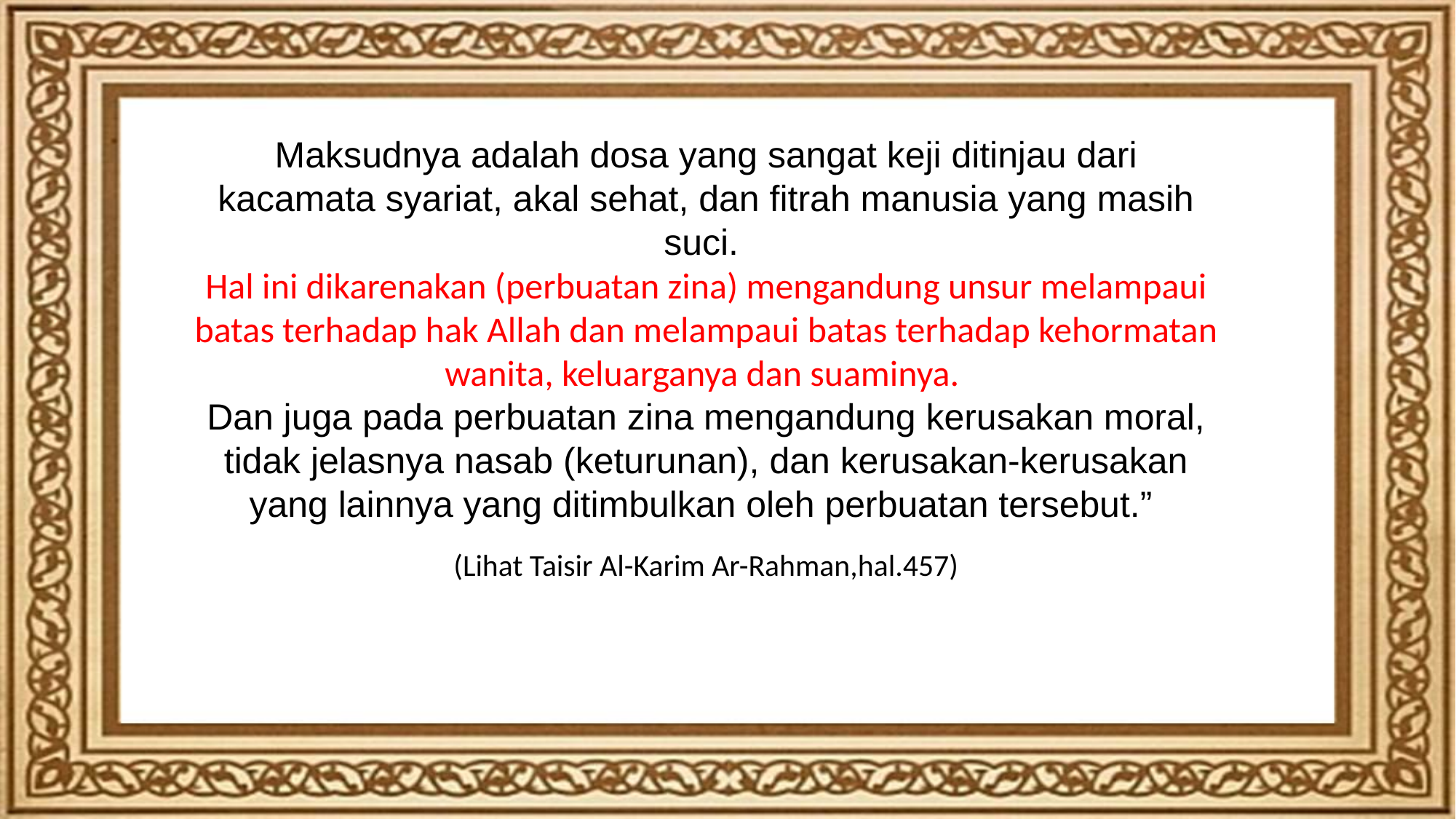

Maksudnya adalah dosa yang sangat keji ditinjau dari kacamata syariat, akal sehat, dan fitrah manusia yang masih suci.
Hal ini dikarenakan (perbuatan zina) mengandung unsur melampaui batas terhadap hak Allah dan melampaui batas terhadap kehormatan wanita, keluarganya dan suaminya.
Dan juga pada perbuatan zina mengandung kerusakan moral, tidak jelasnya nasab (keturunan), dan kerusakan-kerusakan yang lainnya yang ditimbulkan oleh perbuatan tersebut.”

(Lihat Taisir Al-Karim Ar-Rahman,hal.457)